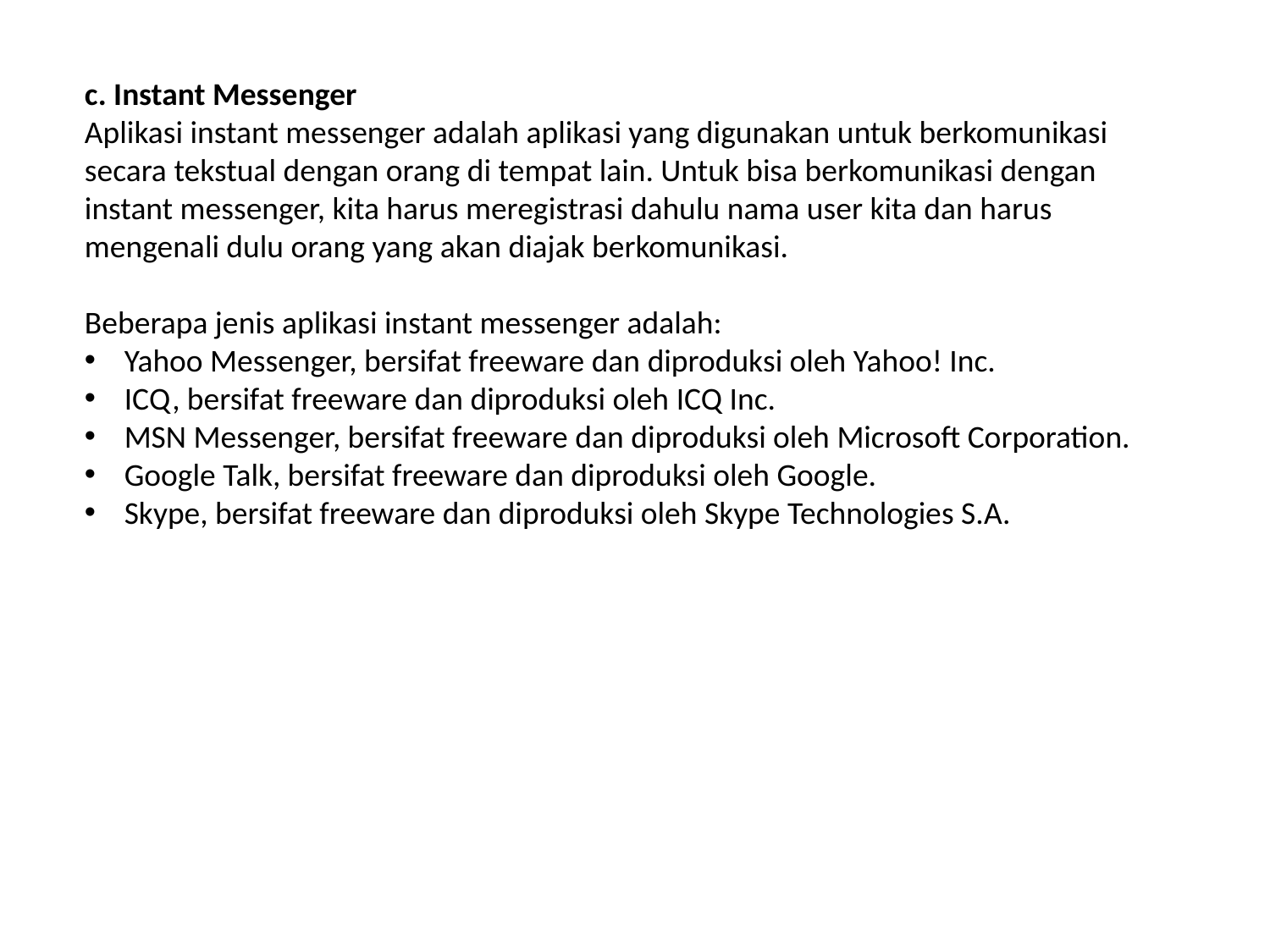

c. Instant Messenger
Aplikasi instant messenger adalah aplikasi yang digunakan untuk berkomunikasi secara tekstual dengan orang di tempat lain. Untuk bisa berkomunikasi dengan instant messenger, kita harus meregistrasi dahulu nama user kita dan harus mengenali dulu orang yang akan diajak berkomunikasi.

Beberapa jenis aplikasi instant messenger adalah:
Yahoo Messenger, bersifat freeware dan diproduksi oleh Yahoo! Inc.
ICQ, bersifat freeware dan diproduksi oleh ICQ Inc.
MSN Messenger, bersifat freeware dan diproduksi oleh Microsoft Corporation.
Google Talk, bersifat freeware dan diproduksi oleh Google.
Skype, bersifat freeware dan diproduksi oleh Skype Technologies S.A.